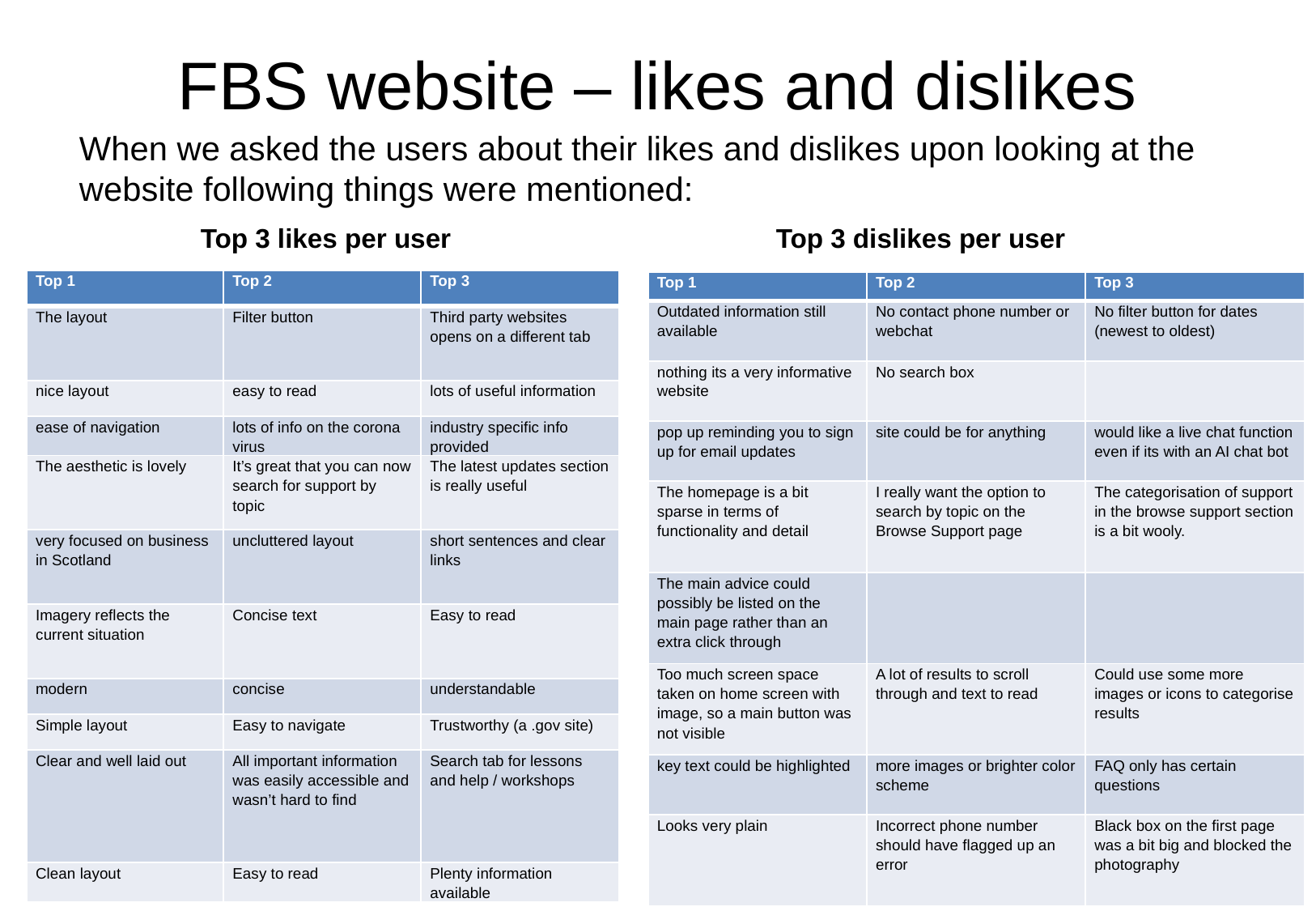

# FBS website – likes and dislikes
When we asked the users about their likes and dislikes upon looking at the website following things were mentioned:
	Top 3 likes per user		            Top 3 dislikes per user

| Top 1 | Top 2 | Top 3 |
| --- | --- | --- |
| The layout | Filter button | Third party websites opens on a different tab |
| nice layout | easy to read | lots of useful information |
| ease of navigation | lots of info on the corona virus | industry specific info provided |
| The aesthetic is lovely | It’s great that you can now search for support by topic | The latest updates section is really useful |
| very focused on business in Scotland | uncluttered layout | short sentences and clear links |
| Imagery reflects the current situation | Concise text | Easy to read |
| modern | concise | understandable |
| Simple layout | Easy to navigate | Trustworthy (a .gov site) |
| Clear and well laid out | All important information was easily accessible and wasn’t hard to find | Search tab for lessons and help / workshops |
| Clean layout | Easy to read | Plenty information available |
| Top 1 | Top 2 | Top 3 |
| --- | --- | --- |
| Outdated information still available | No contact phone number or webchat | No filter button for dates (newest to oldest) |
| nothing its a very informative website | No search box |  |
| pop up reminding you to sign up for email updates | site could be for anything | would like a live chat function even if its with an AI chat bot |
| The homepage is a bit sparse in terms of functionality and detail | I really want the option to search by topic on the Browse Support page | The categorisation of support in the browse support section is a bit wooly. |
| The main advice could possibly be listed on the main page rather than an extra click through |  |  |
| Too much screen space taken on home screen with image, so a main button was not visible | A lot of results to scroll through and text to read | Could use some more images or icons to categorise results |
| key text could be highlighted | more images or brighter color scheme | FAQ only has certain questions |
| Looks very plain | Incorrect phone number should have flagged up an error | Black box on the first page was a bit big and blocked the photography |